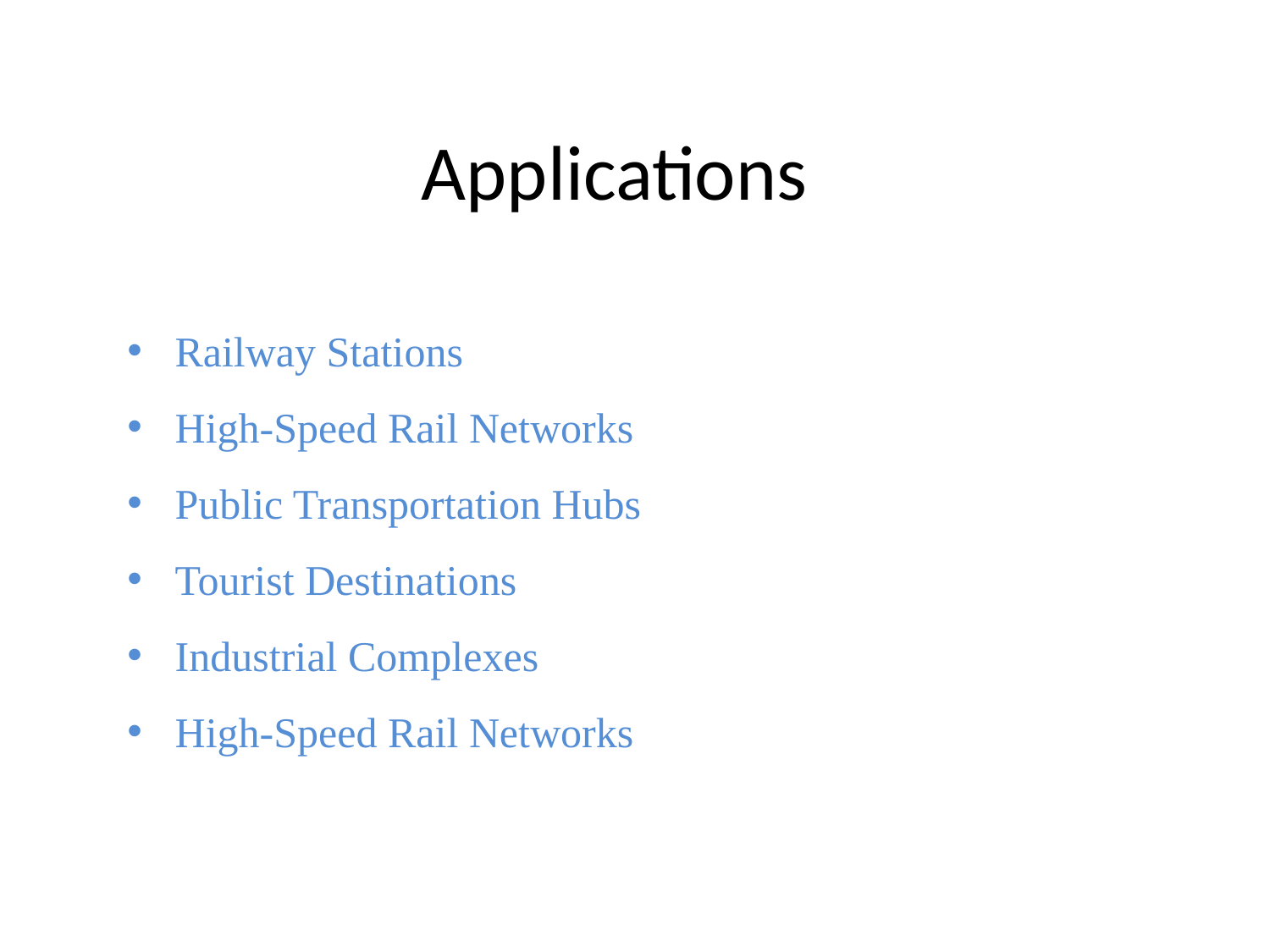

# Applications
Railway Stations
High-Speed Rail Networks
Public Transportation Hubs
Tourist Destinations
Industrial Complexes
High-Speed Rail Networks